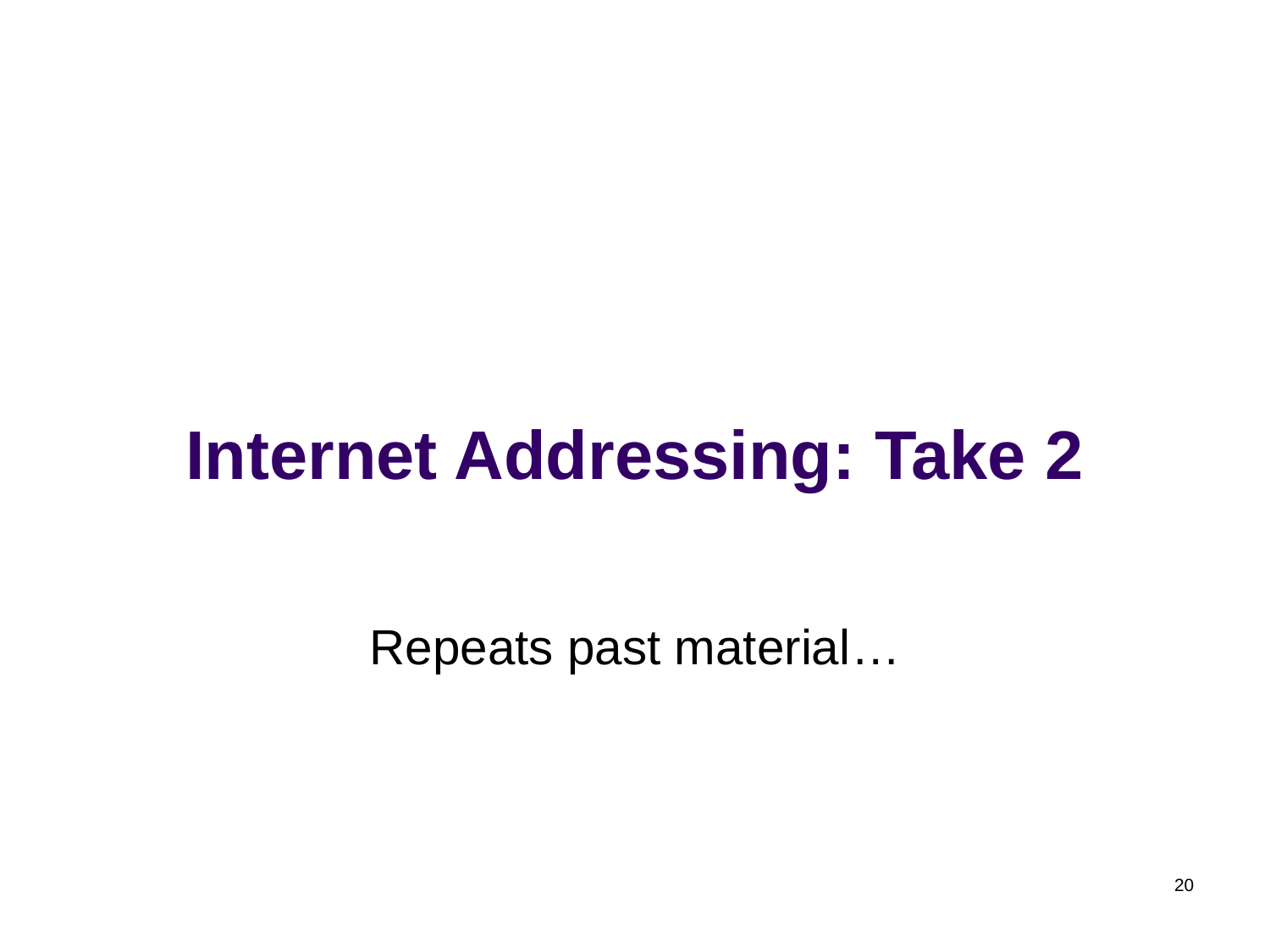

# Internet Addressing: Take 2

Repeats past material…
20